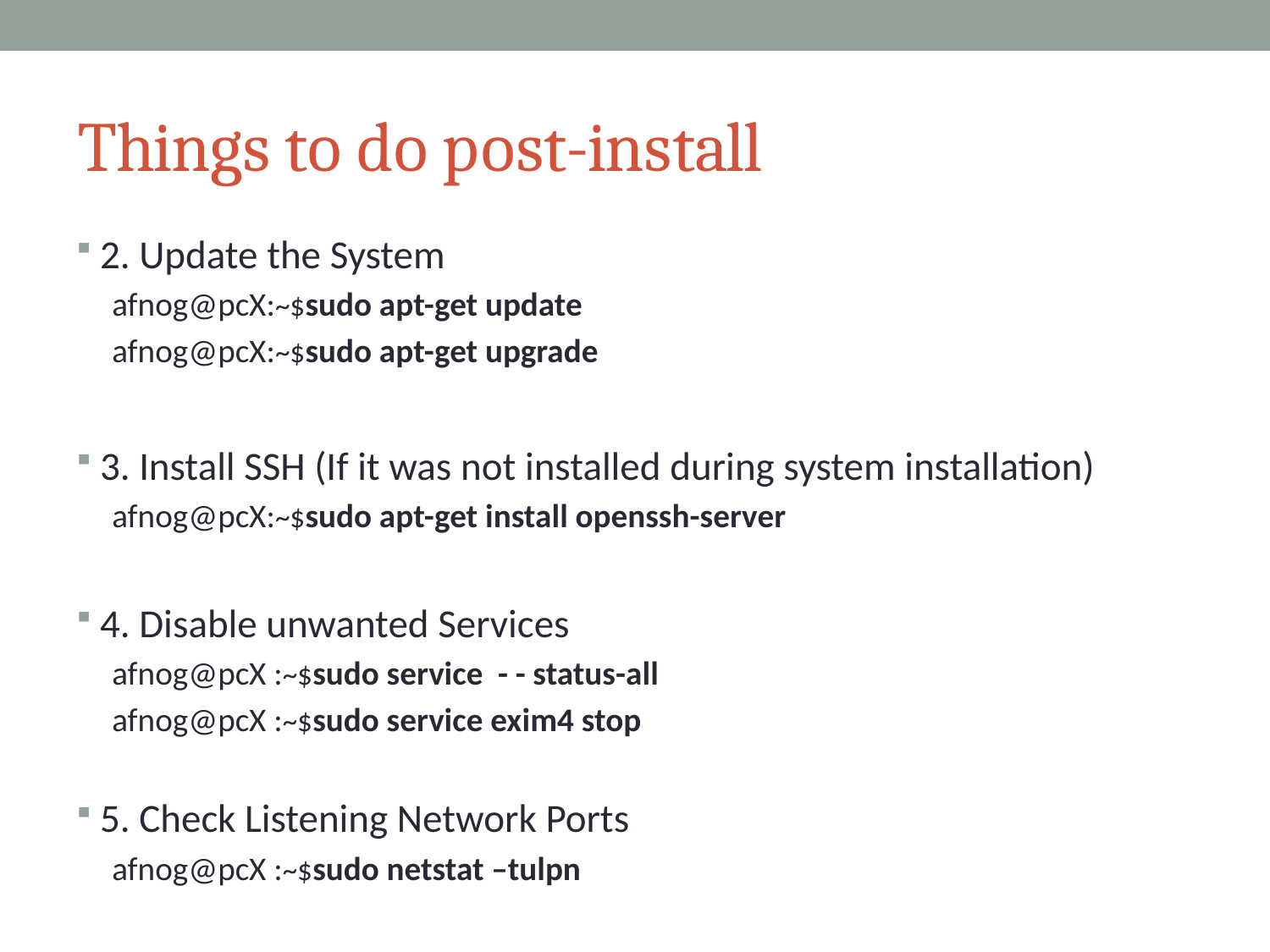

# Things to do post-install
2. Update the System
afnog@pcX:~$sudo apt-get update
afnog@pcX:~$sudo apt-get upgrade

3. Install SSH (If it was not installed during system installation)
afnog@pcX:~$sudo apt-get install openssh-server

4. Disable unwanted Services
afnog@pcX :~$sudo service  - - status-all
afnog@pcX :~$sudo service exim4 stop

5. Check Listening Network Ports
afnog@pcX :~$sudo netstat –tulpn